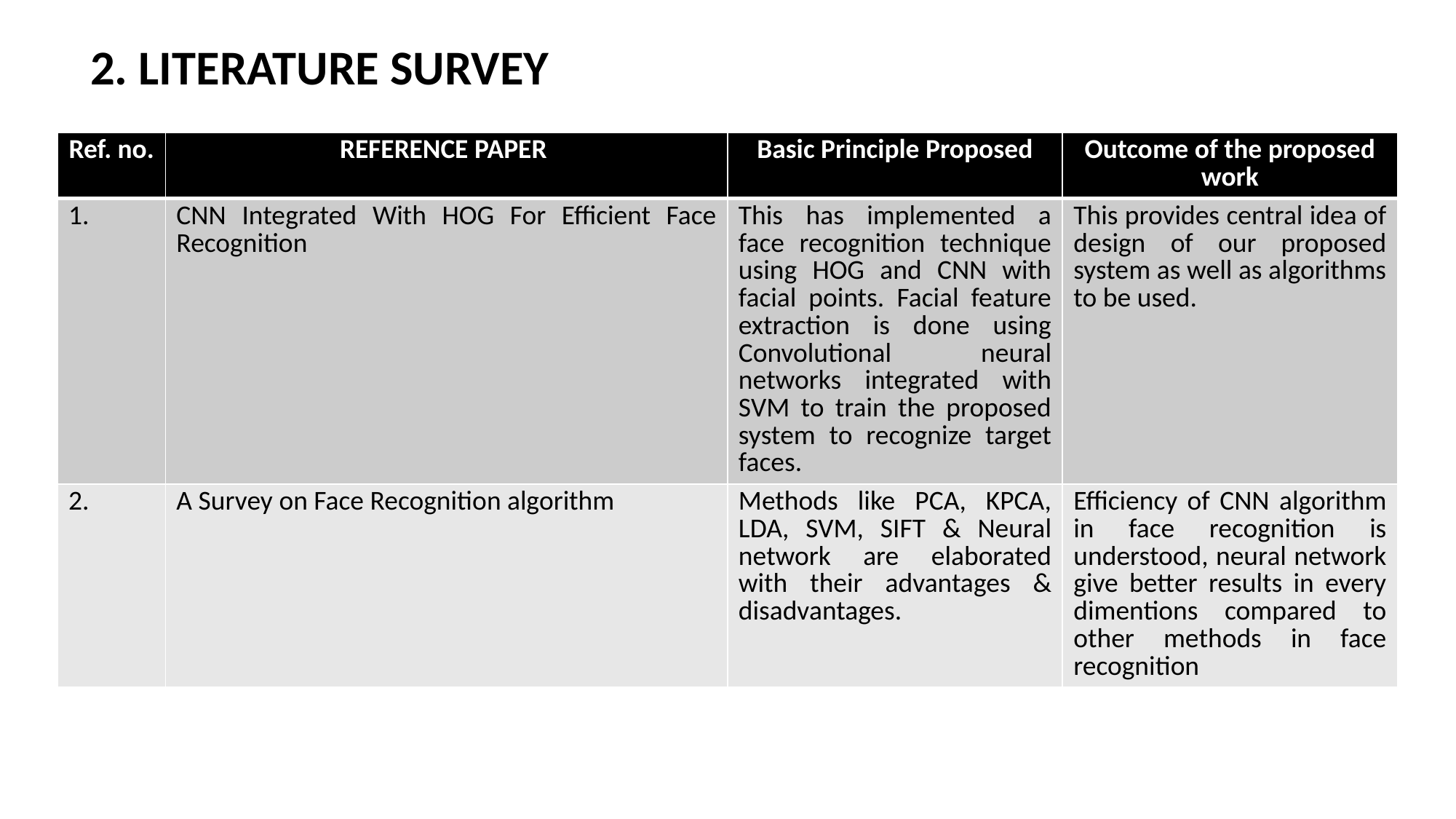

2. LITERATURE SURVEY
| Ref. no. | REFERENCE PAPER | Basic Principle Proposed | Outcome of the proposed work |
| --- | --- | --- | --- |
| 1. | CNN Integrated With HOG For Efficient Face Recognition | This has implemented a face recognition technique using HOG and CNN with facial points. Facial feature extraction is done using Convolutional neural networks integrated with SVM to train the proposed system to recognize target faces. | This provides central idea of design of our proposed system as well as algorithms to be used. |
| 2. | A Survey on Face Recognition algorithm | Methods like PCA, KPCA, LDA, SVM, SIFT & Neural network are elaborated with their advantages & disadvantages. | Efficiency of CNN algorithm in face recognition is understood, neural network give better results in every dimentions compared to other methods in face recognition |